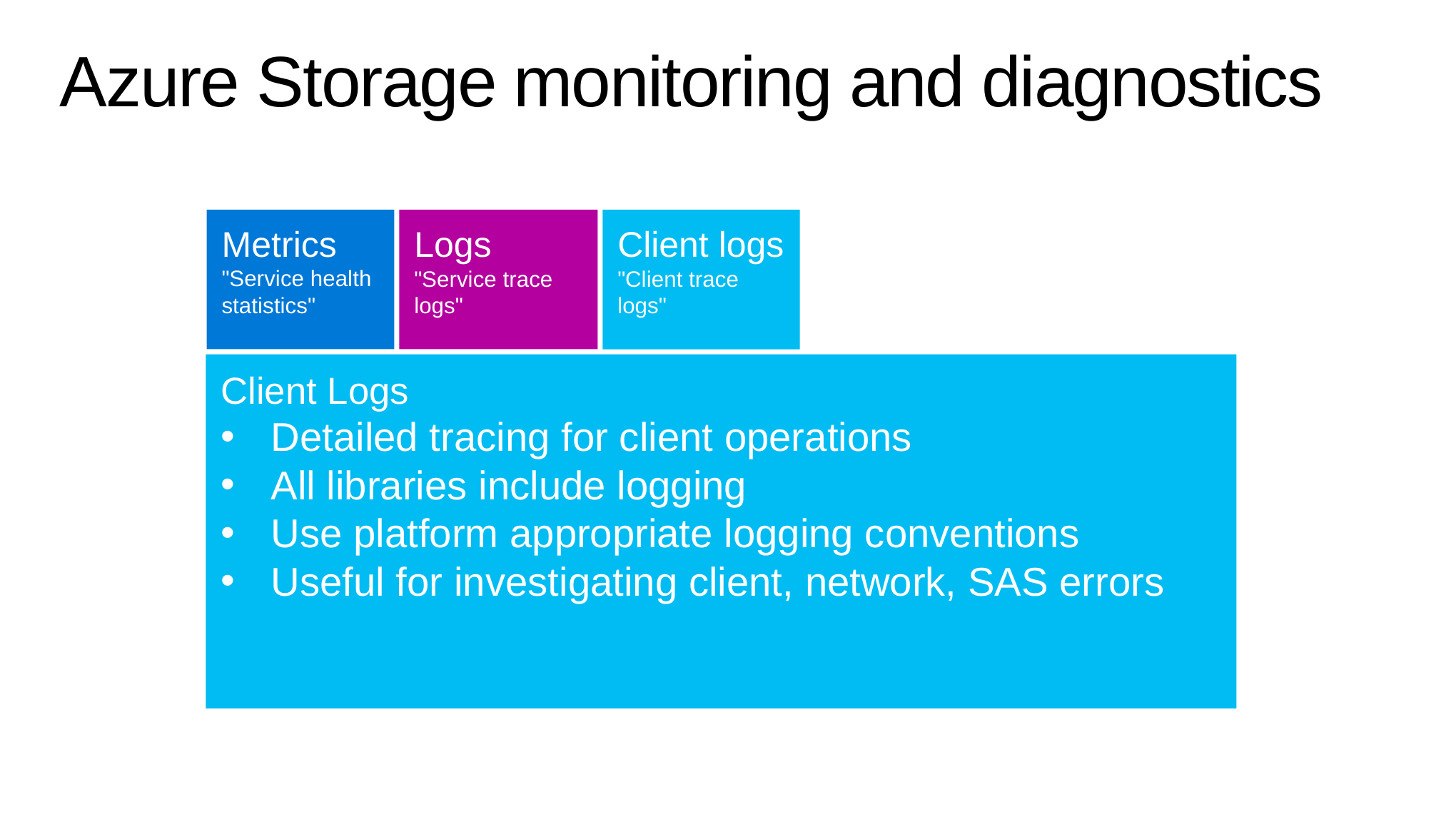

# Azure Storage monitoring and diagnostics
Metrics
"Service health statistics"
Logs
"Service trace logs"

Client logs
"Client trace logs"
Client Logs
Detailed tracing for client operations
All libraries include logging
Use platform appropriate logging conventions
Useful for investigating client, network, SAS errors